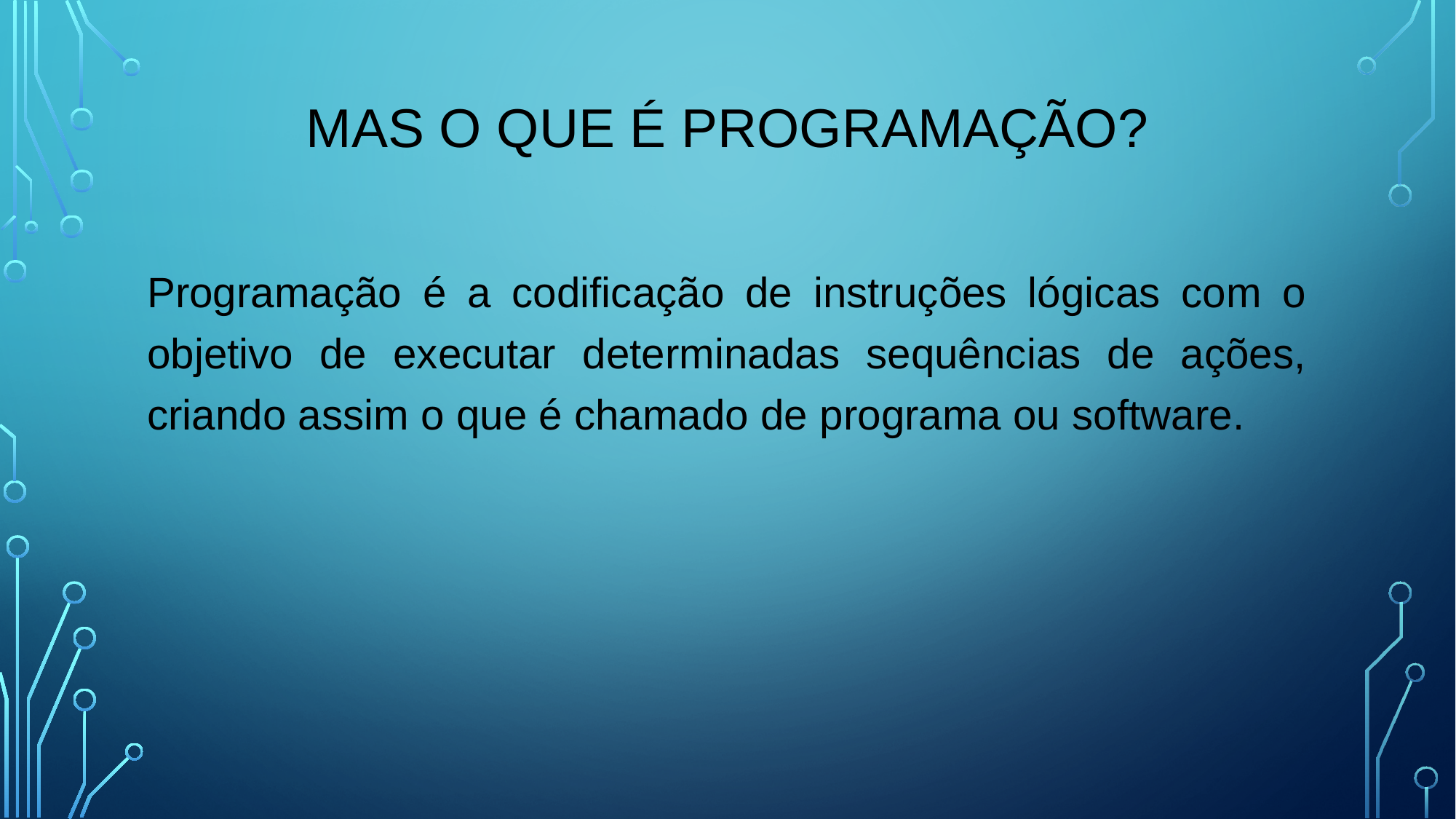

# Mas o que é programação?

Programação é a codificação de instruções lógicas com o objetivo de executar determinadas sequências de ações, criando assim o que é chamado de programa ou software.